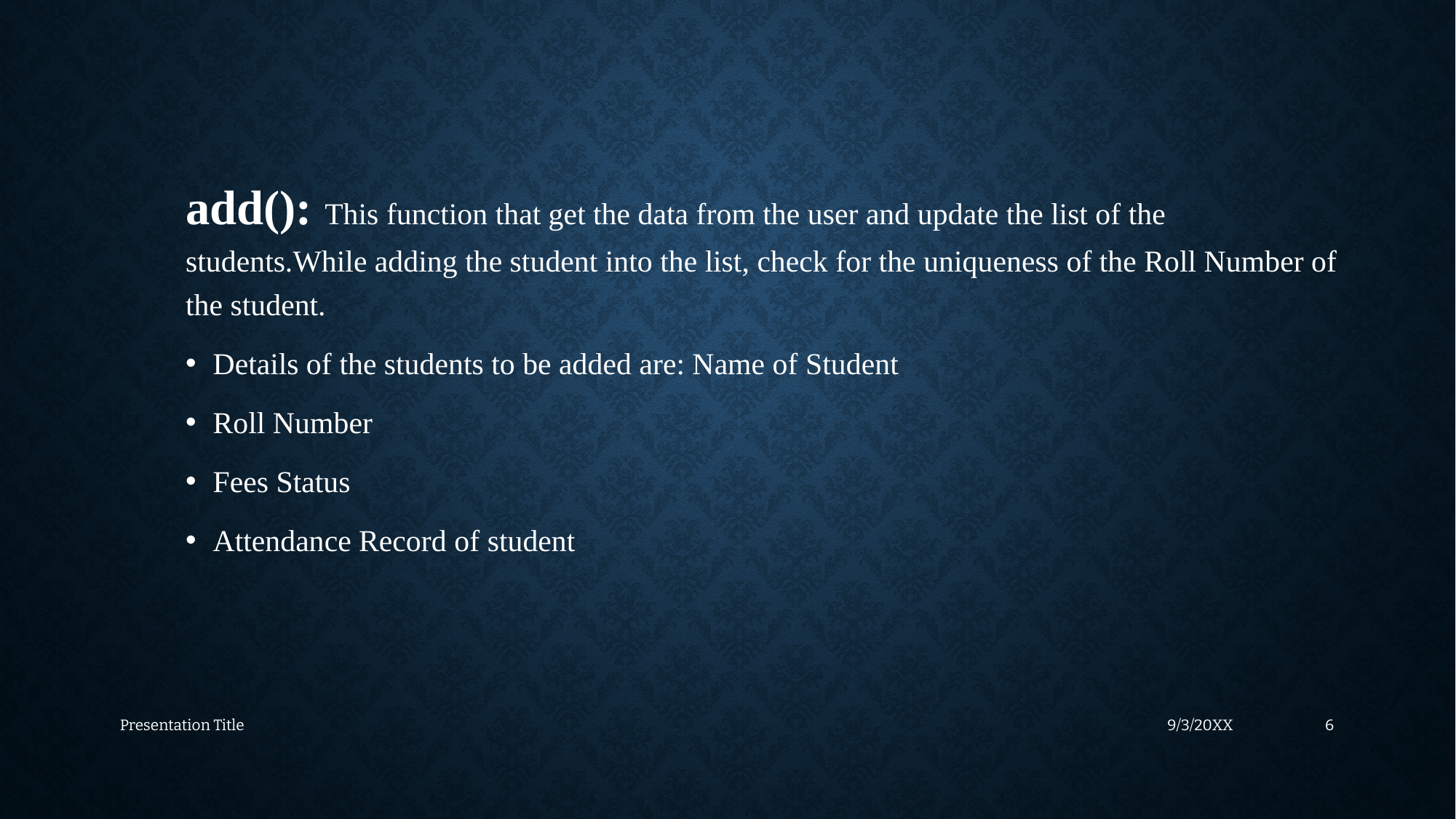

#

add(): This function that get the data from the user and update the list of the students.While adding the student into the list, check for the uniqueness of the Roll Number of the student.
Details of the students to be added are: Name of Student
Roll Number
Fees Status
Attendance Record of student
Presentation Title
9/3/20XX
6